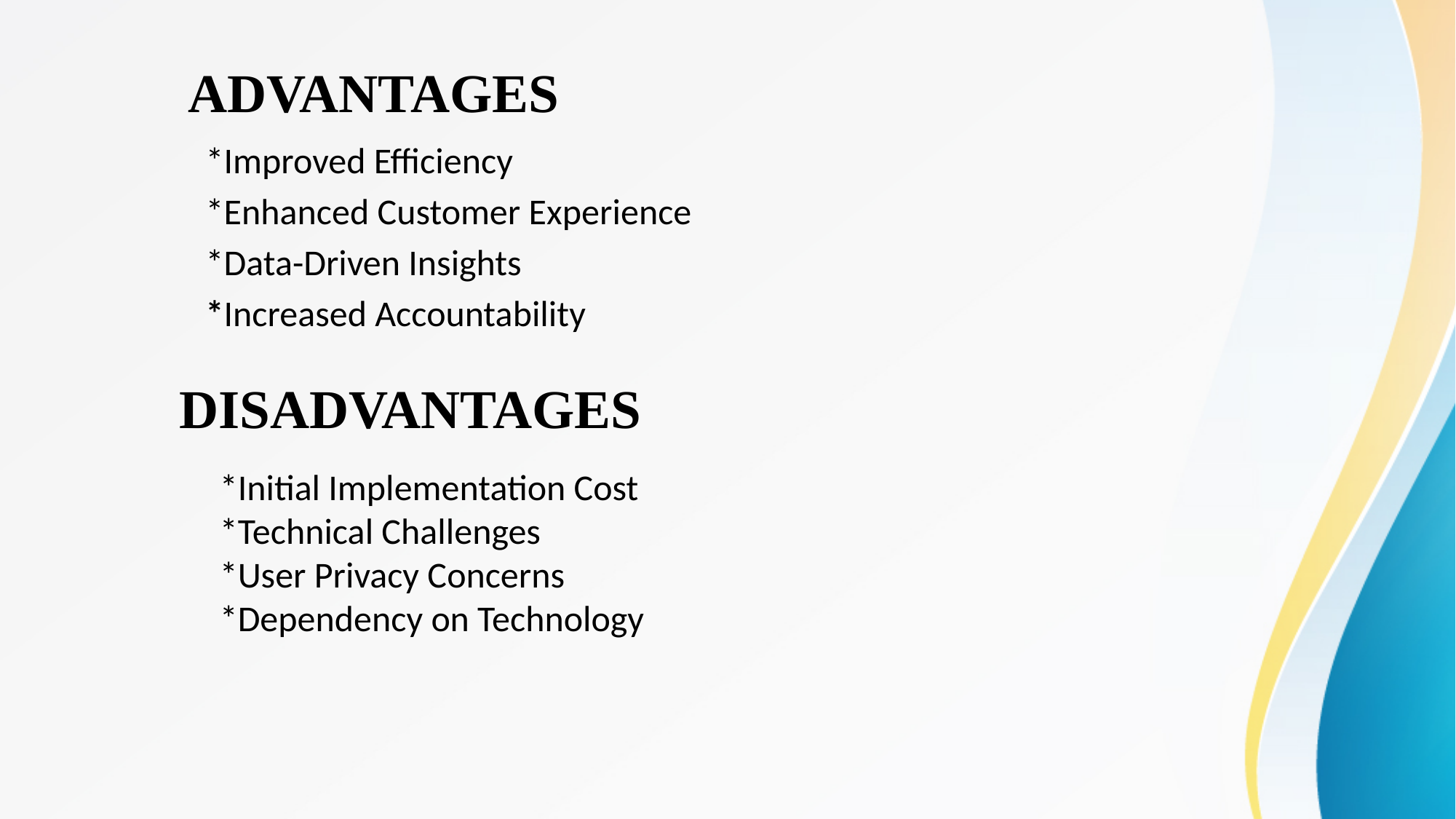

# ADVANTAGES
*Improved Efficiency
*Enhanced Customer Experience
*Data-Driven Insights
*Increased Accountability

DISADVANTAGES
*Initial Implementation Cost
*Technical Challenges
*User Privacy Concerns
*Dependency on Technology